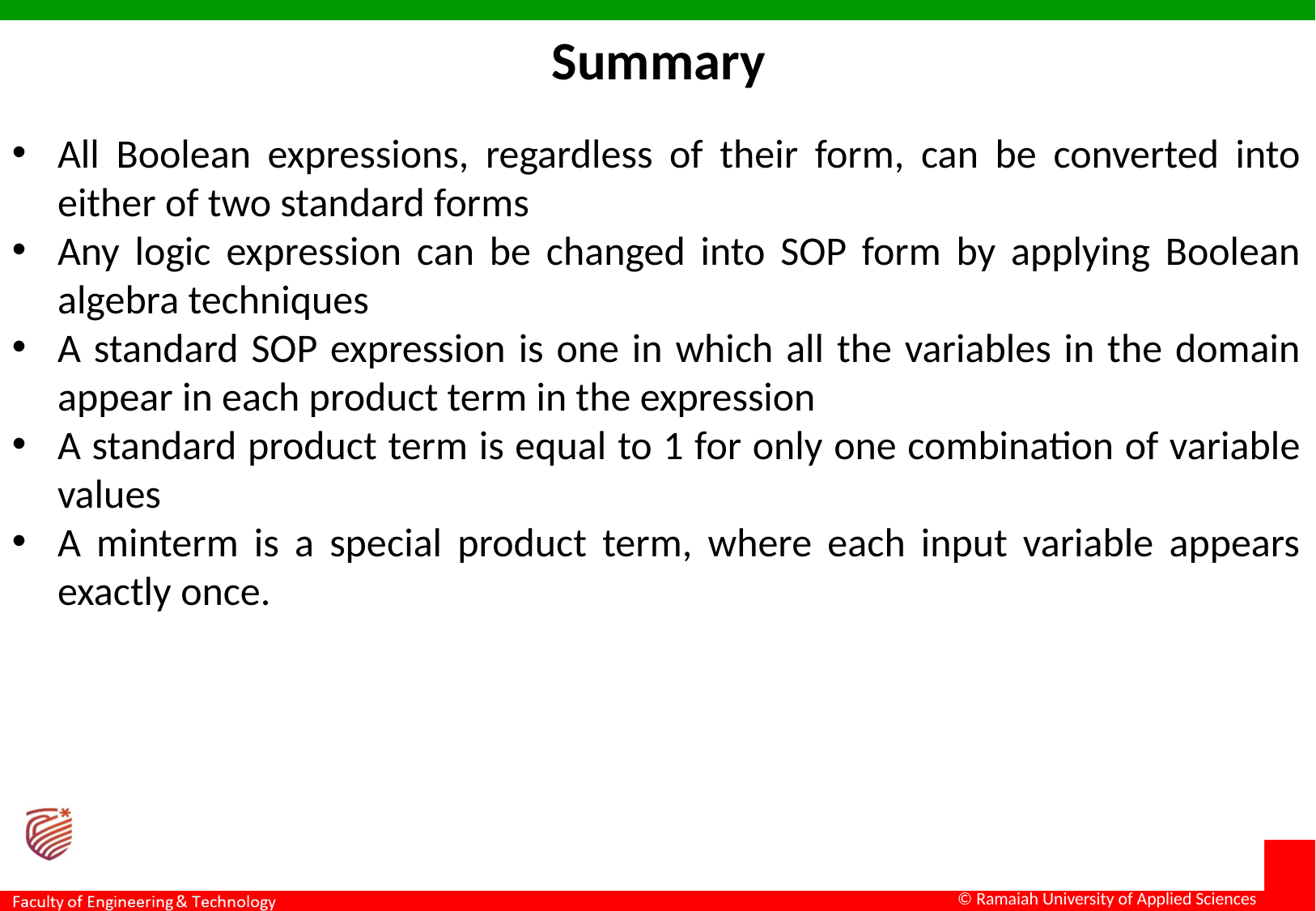

Summary
All Boolean expressions, regardless of their form, can be converted into either of two standard forms
Any logic expression can be changed into SOP form by applying Boolean algebra techniques
A standard SOP expression is one in which all the variables in the domain appear in each product term in the expression
A standard product term is equal to 1 for only one combination of variable values
A minterm is a special product term, where each input variable appears exactly once.